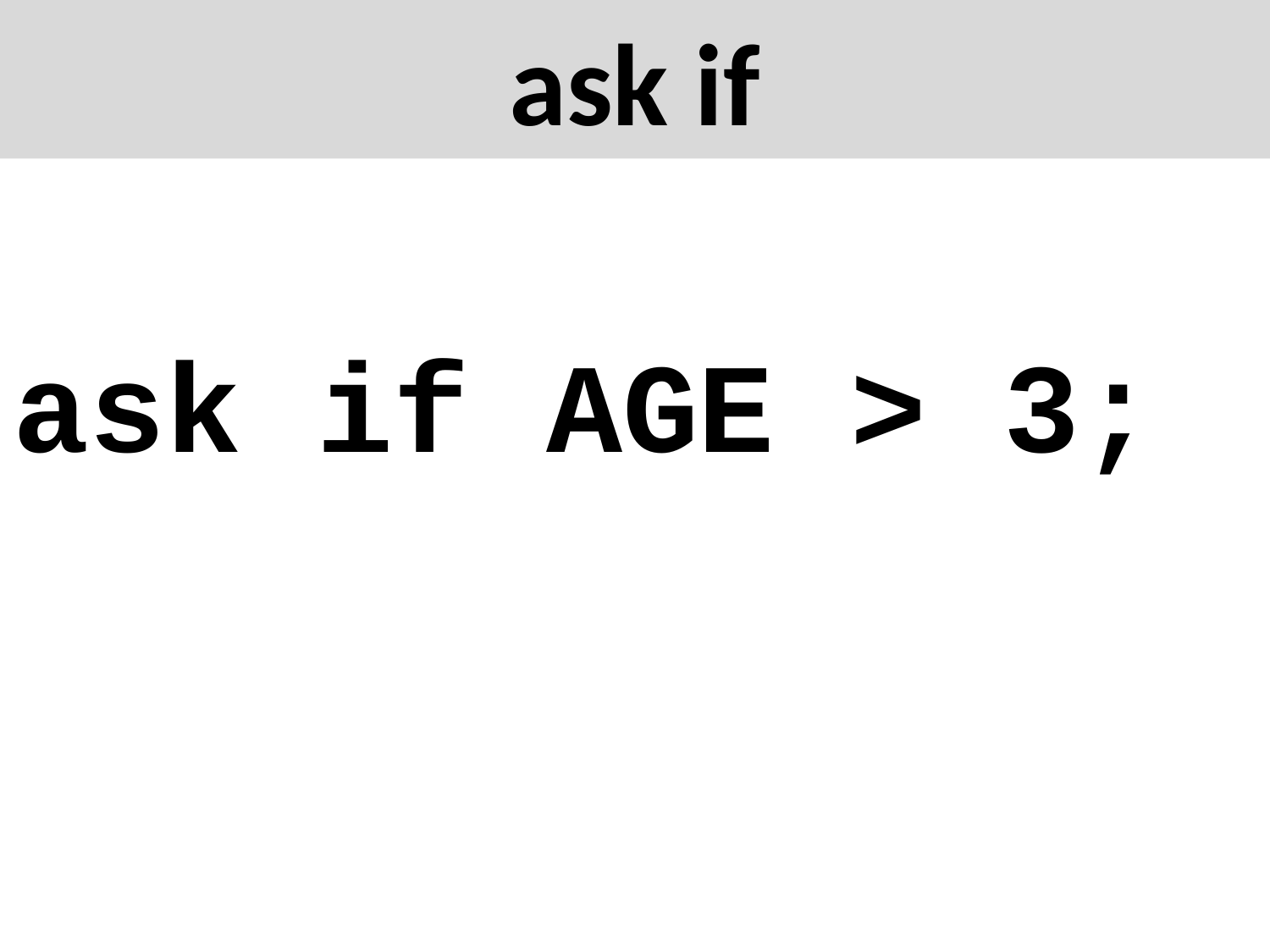

# ask if

ask if AGE > 3;